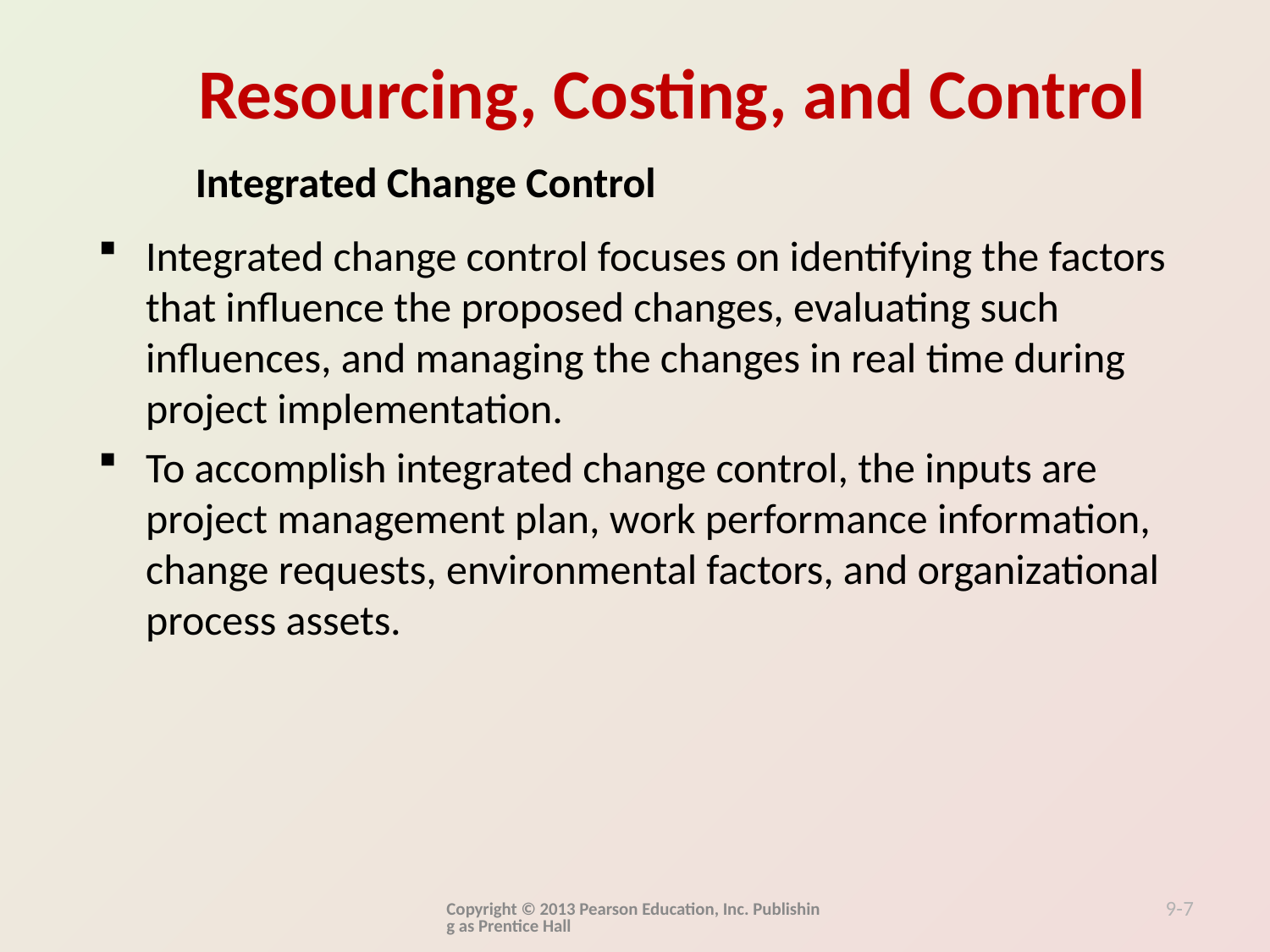

Integrated Change Control
Integrated change control focuses on identifying the factors that influence the proposed changes, evaluating such influences, and managing the changes in real time during project implementation.
To accomplish integrated change control, the inputs are project management plan, work performance information, change requests, environmental factors, and organizational process assets.

Copyright © 2013 Pearson Education, Inc. Publishing as Prentice Hall
9-7